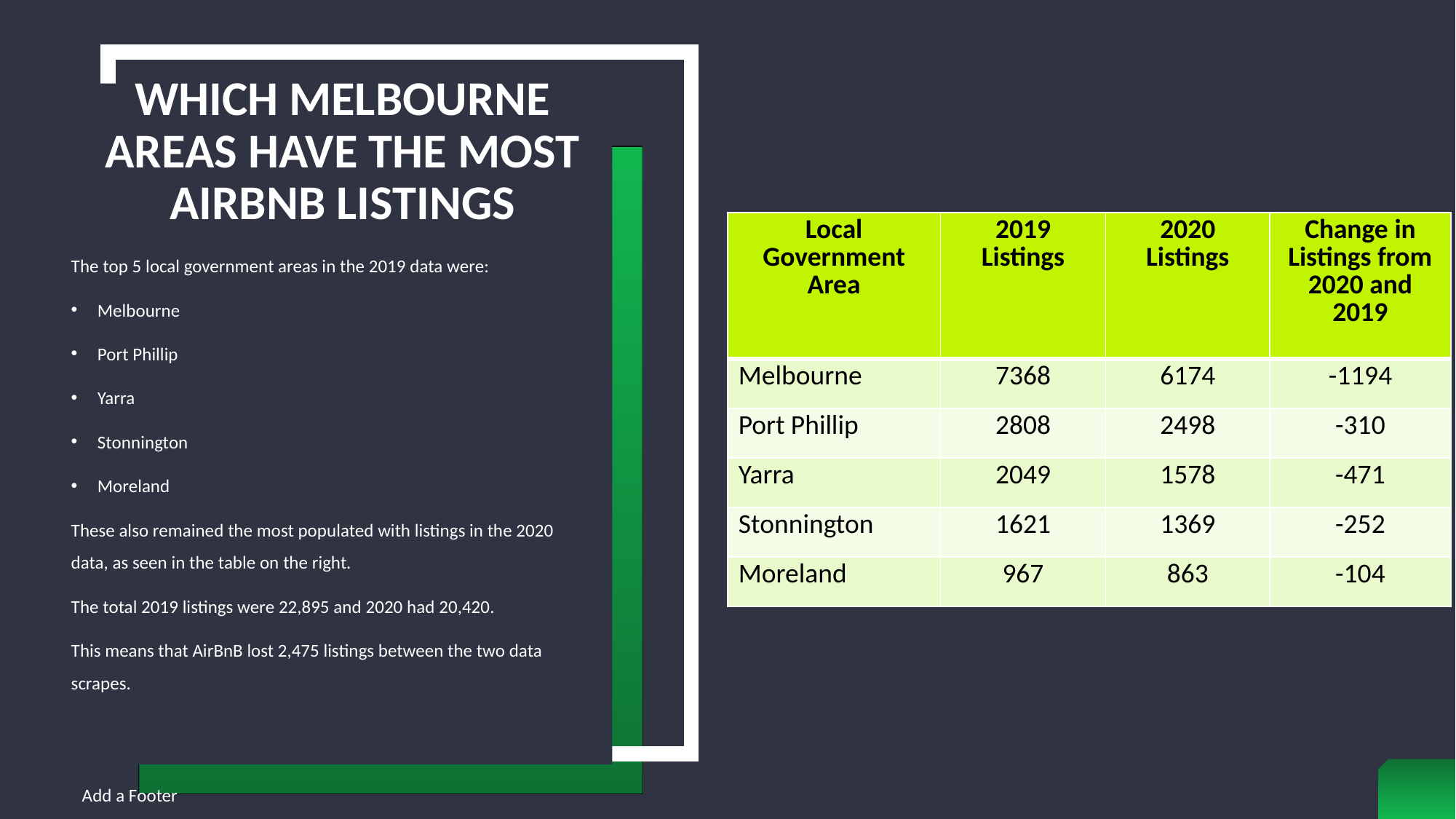

# Which Melbourne Areas have the most AirBnB listings
| Local Government Area | 2019 Listings | 2020 Listings | Change in Listings from 2020 and 2019 |
| --- | --- | --- | --- |
| Melbourne | 7368 | 6174 | -1194 |
| Port Phillip | 2808 | 2498 | -310 |
| Yarra | 2049 | 1578 | -471 |
| Stonnington | 1621 | 1369 | -252 |
| Moreland | 967 | 863 | -104 |
The top 5 local government areas in the 2019 data were:
Melbourne
Port Phillip
Yarra
Stonnington
Moreland
These also remained the most populated with listings in the 2020 data, as seen in the table on the right.
The total 2019 listings were 22,895 and 2020 had 20,420.
This means that AirBnB lost 2,475 listings between the two data scrapes.
6
Add a Footer